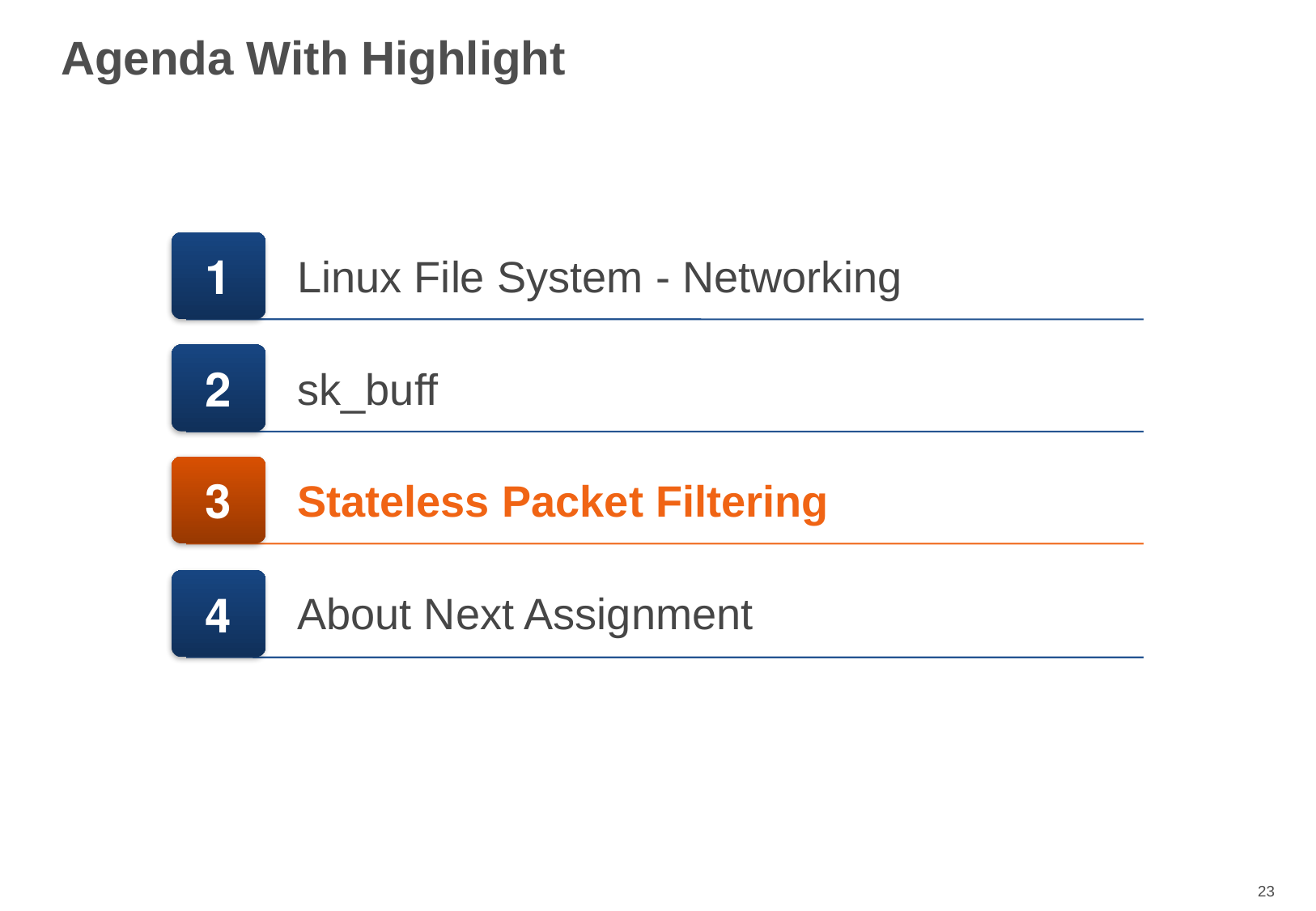

Agenda With Highlight
1

Linux File System - Networking
2

sk_buff
3

Stateless Packet Filtering
4

About Next Assignment